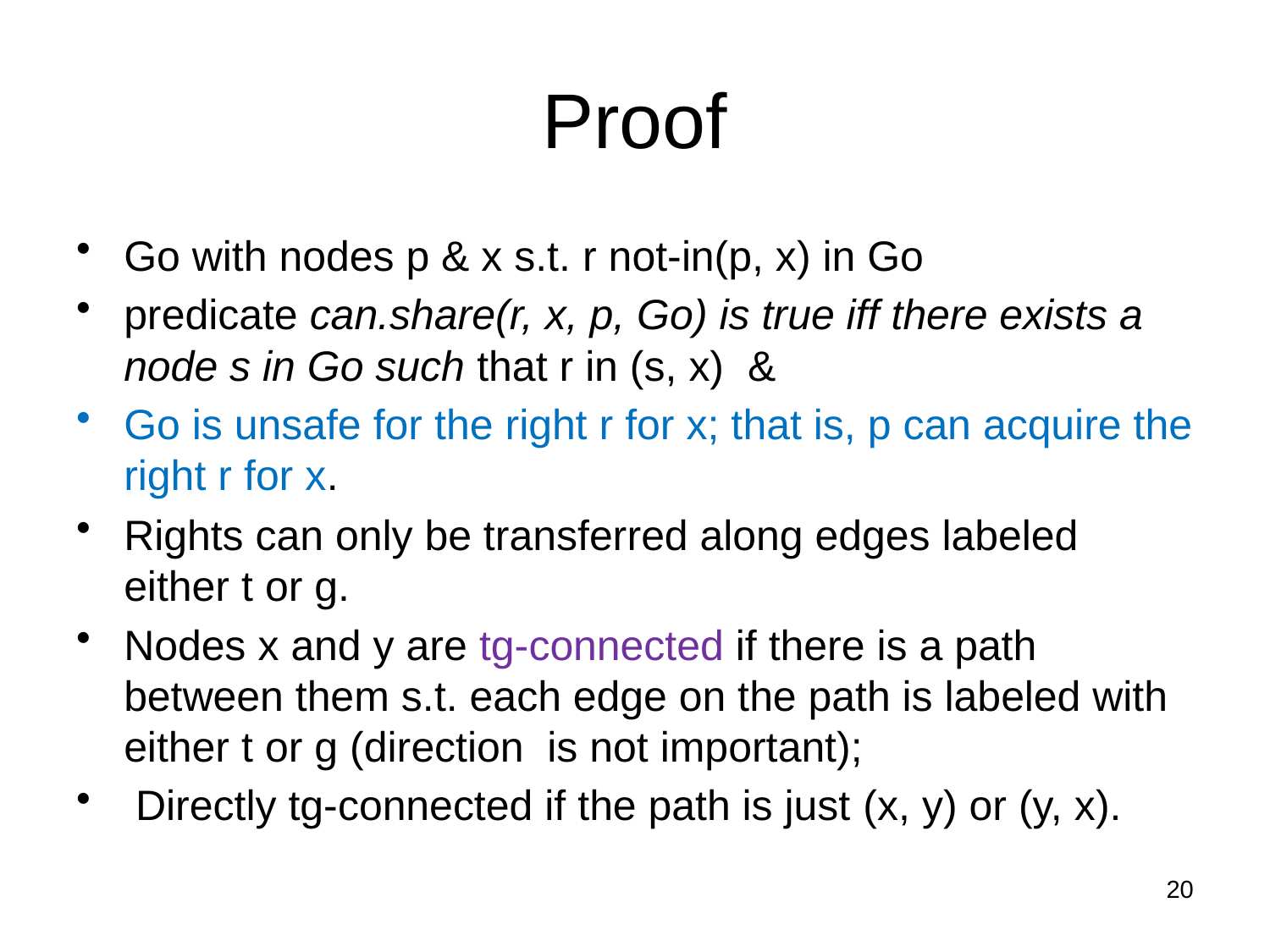

# Proof
Go with nodes p & x s.t. r not-in(p, x) in Go
predicate can.share(r, x, p, Go) is true iff there exists a node s in Go such that r in (s, x)  &
Go is unsafe for the right r for x; that is, p can acquire the right r for x.
Rights can only be transferred along edges labeled either t or g.
Nodes x and y are tg-connected if there is a path between them s.t. each edge on the path is labeled with either t or g (direction  is not important);
 Directly tg-connected if the path is just (x, y) or (y, x).
20